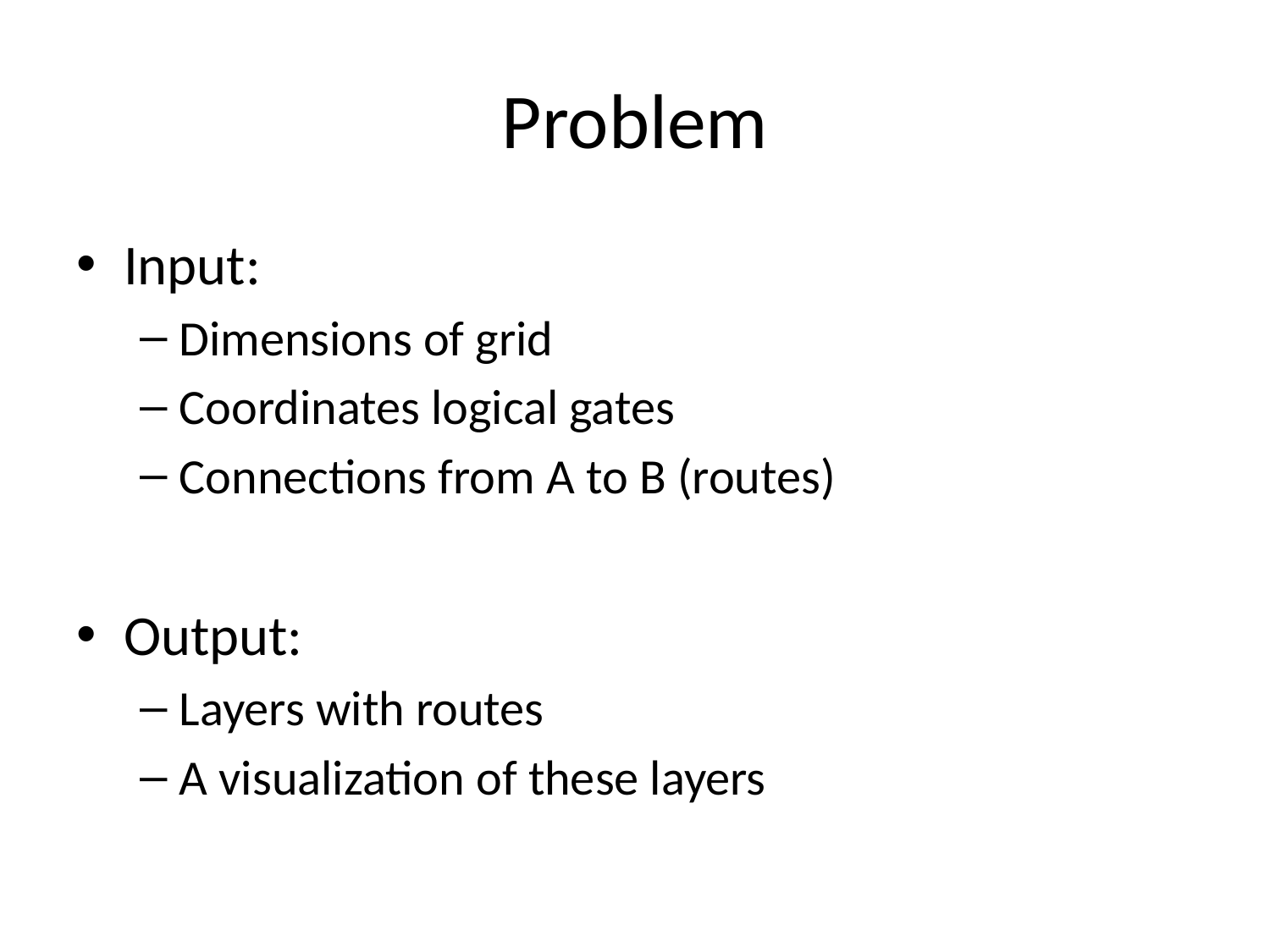

# Problem
Input:
Dimensions of grid
Coordinates logical gates
Connections from A to B (routes)

Output:
Layers with routes
A visualization of these layers